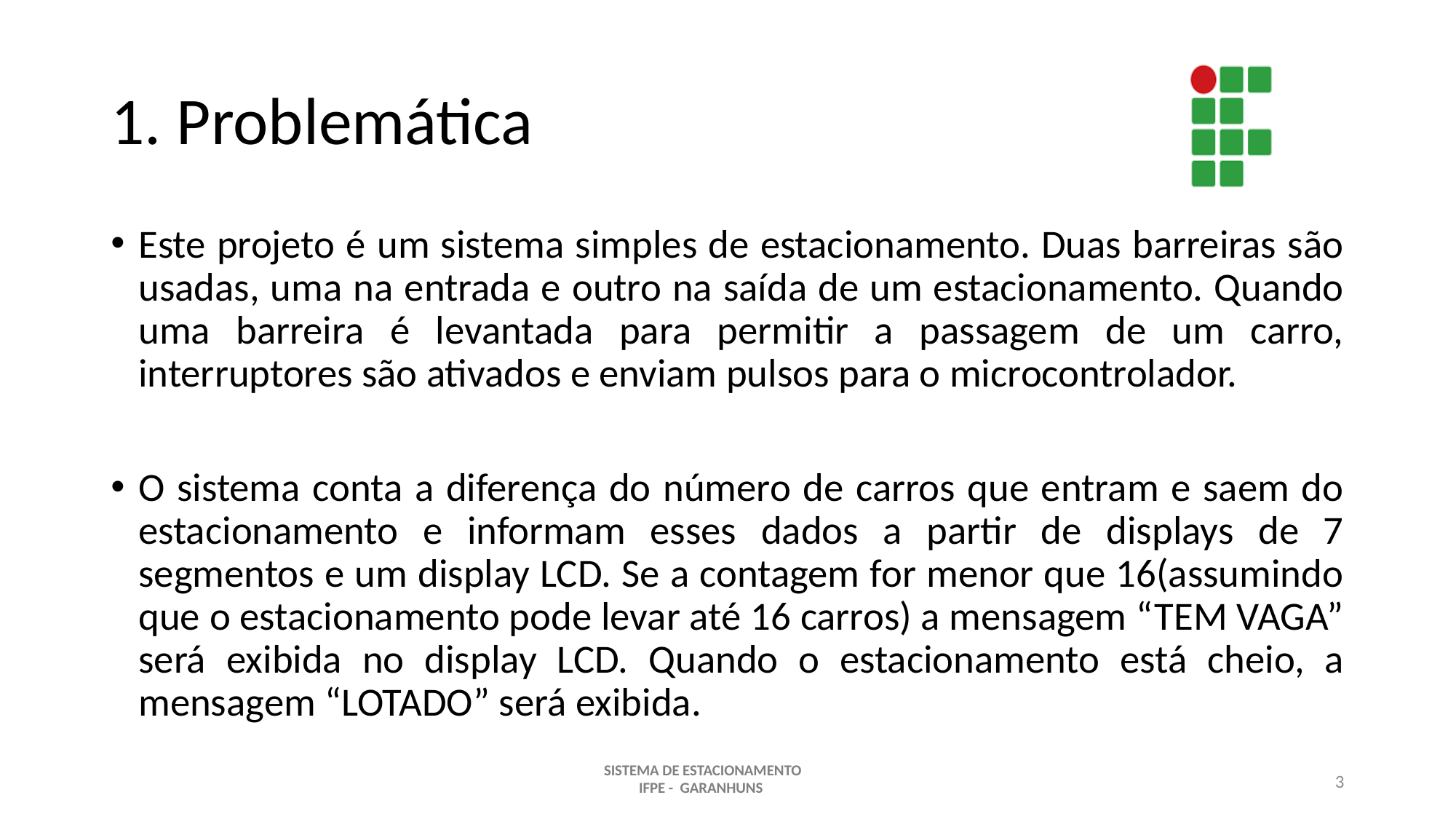

# 1. Problemática
Este projeto é um sistema simples de estacionamento. Duas barreiras são usadas, uma na entrada e outro na saída de um estacionamento. Quando uma barreira é levantada para permitir a passagem de um carro, interruptores são ativados e enviam pulsos para o microcontrolador.

O sistema conta a diferença do número de carros que entram e saem do estacionamento e informam esses dados a partir de displays de 7 segmentos e um display LCD. Se a contagem for menor que 16(assumindo que o estacionamento pode levar até 16 carros) a mensagem “TEM VAGA” será exibida no display LCD. Quando o estacionamento está cheio, a mensagem “LOTADO” será exibida.

3